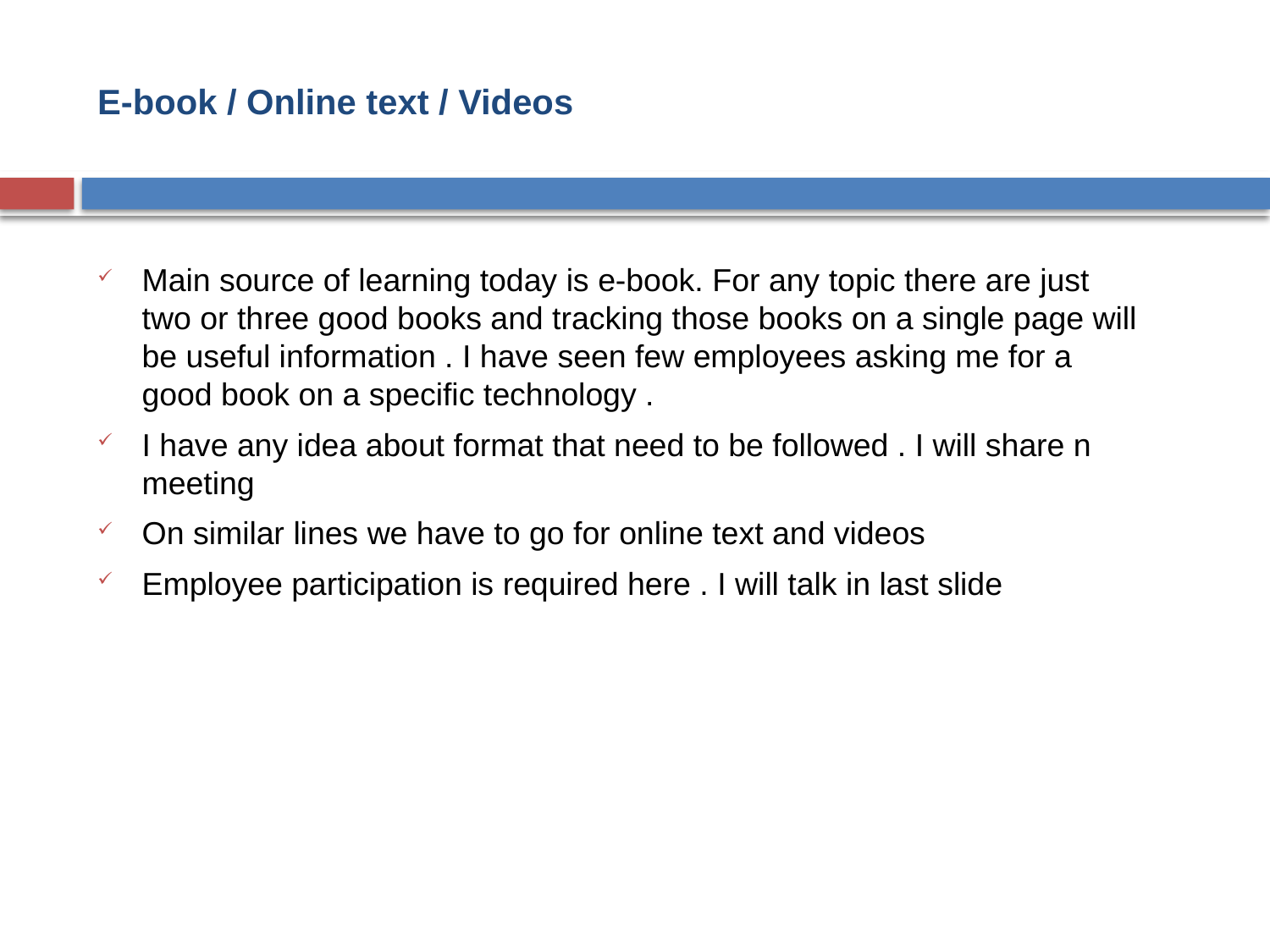

# E-book / Online text / Videos
Main source of learning today is e-book. For any topic there are just two or three good books and tracking those books on a single page will be useful information . I have seen few employees asking me for a good book on a specific technology .
I have any idea about format that need to be followed . I will share n meeting
On similar lines we have to go for online text and videos
Employee participation is required here . I will talk in last slide